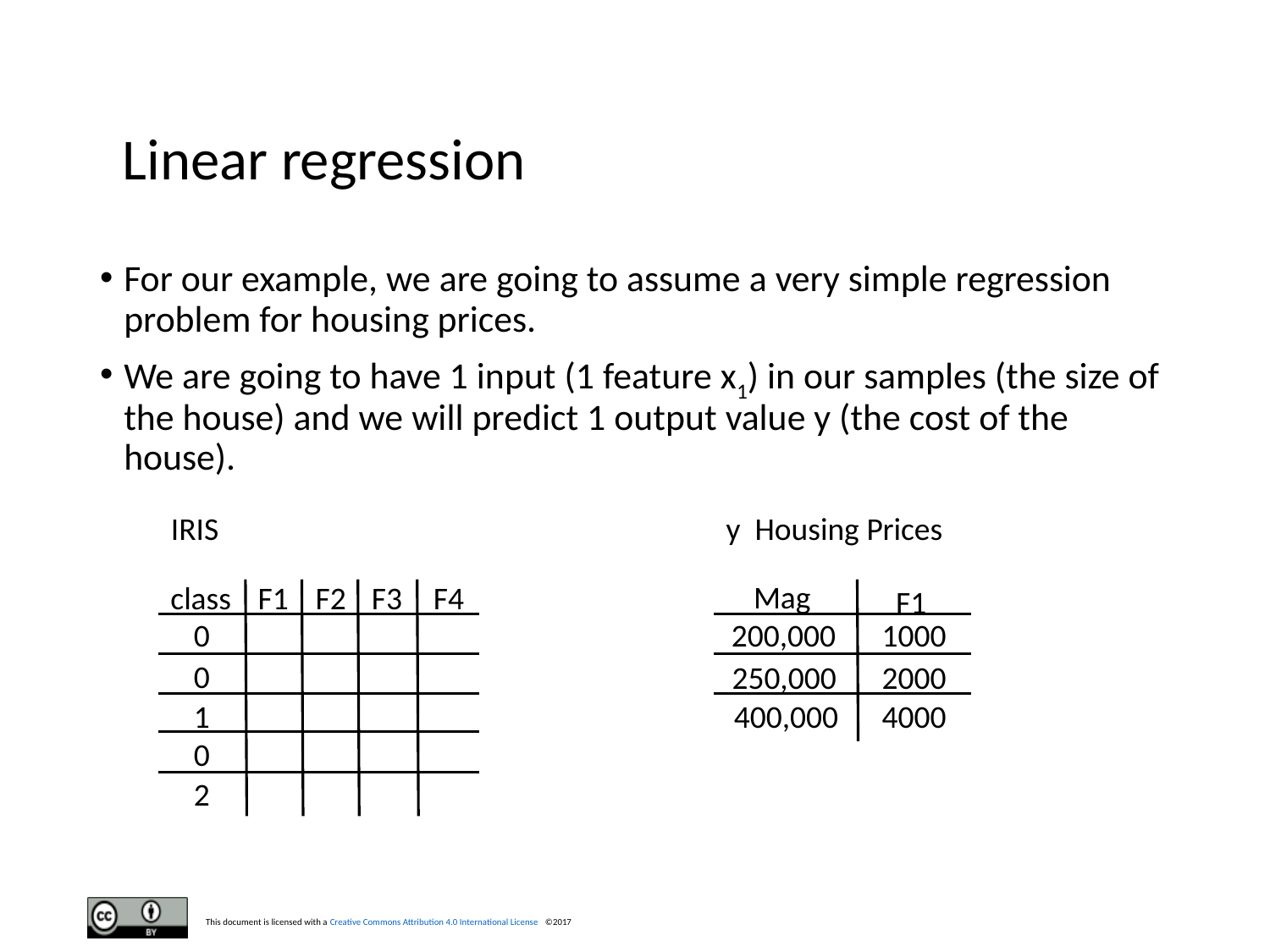

# Linear regression
For our example, we are going to assume a very simple regression problem for housing prices.
We are going to have 1 input (1 feature x1) in our samples (the size of the house) and we will predict 1 output value y (the cost of the house).
IRIS
y  Housing Prices
Mag
F1
200,000
1000
2000
250,000
4000
400,000
class
F1
F2
F3
F4
0
0
1
0
2